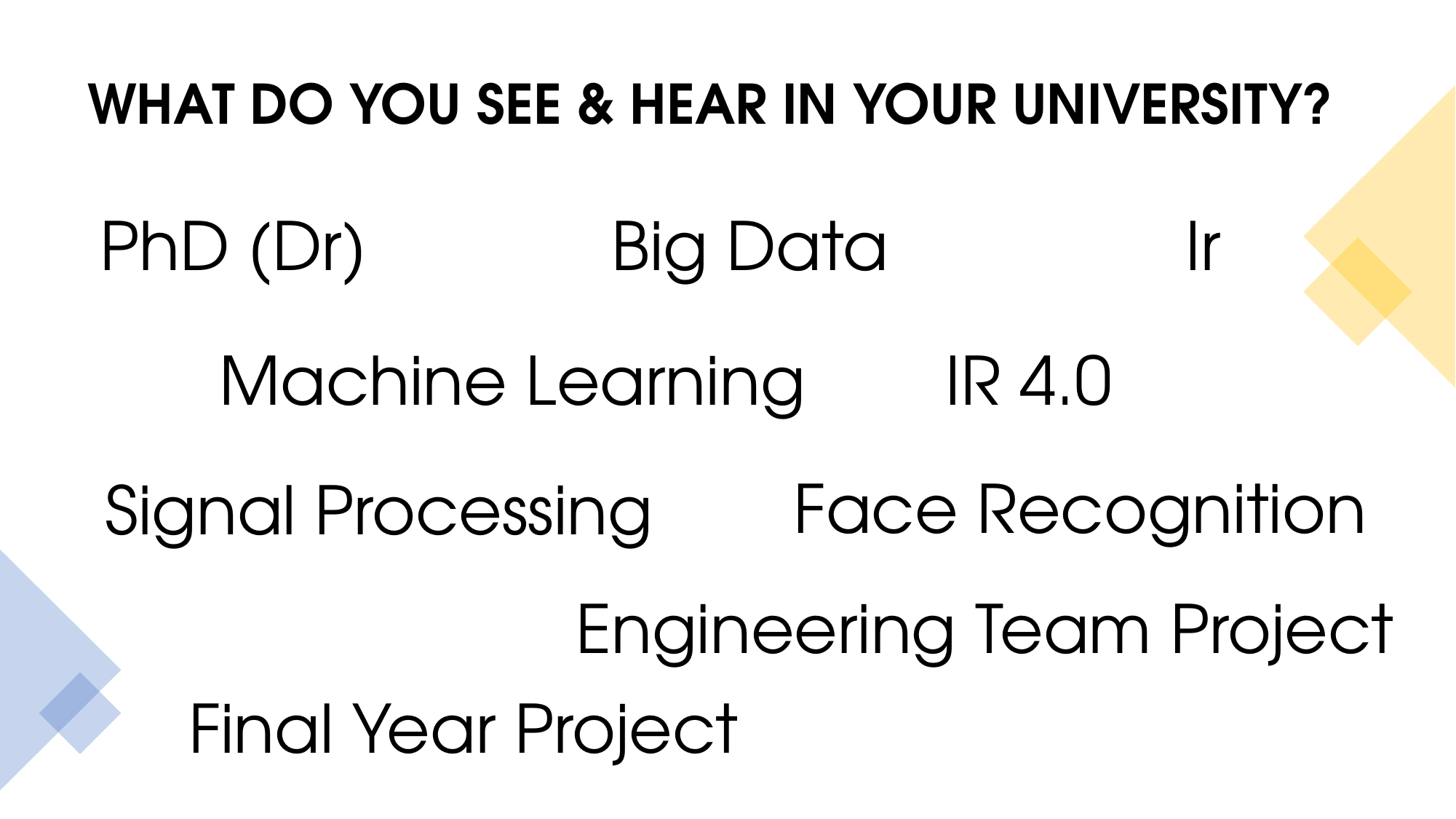

WHAT DO YOU SEE & HEAR IN YOUR UNIVERSITY?

PhD (Dr)
Big Data
Ir

IR 4.0
Machine Learning
Face Recognition
Signal Processing
Engineering Team Project

Final Year Project